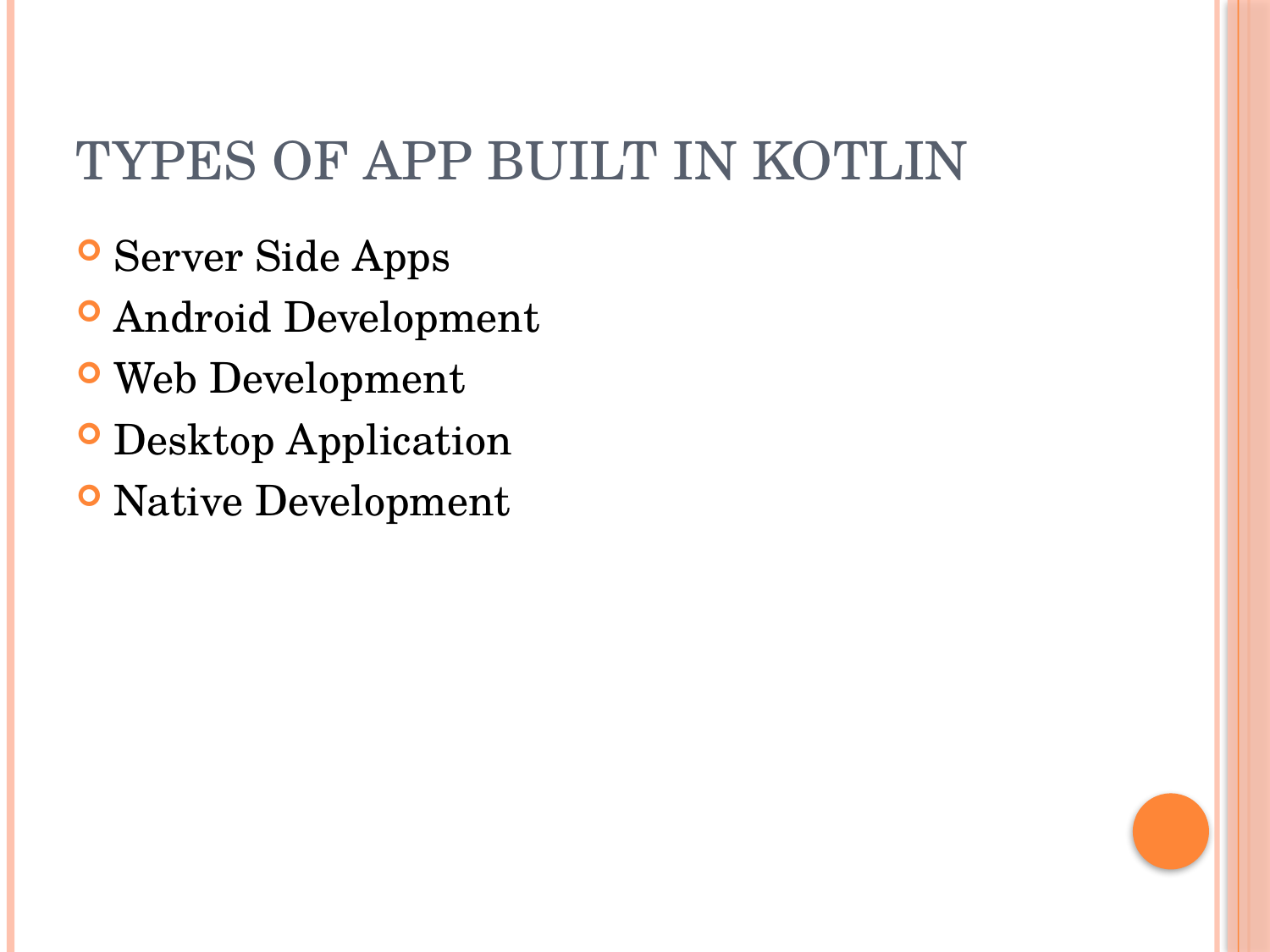

# Types of App built in kotlin
Server Side Apps
Android Development
Web Development
Desktop Application
Native Development